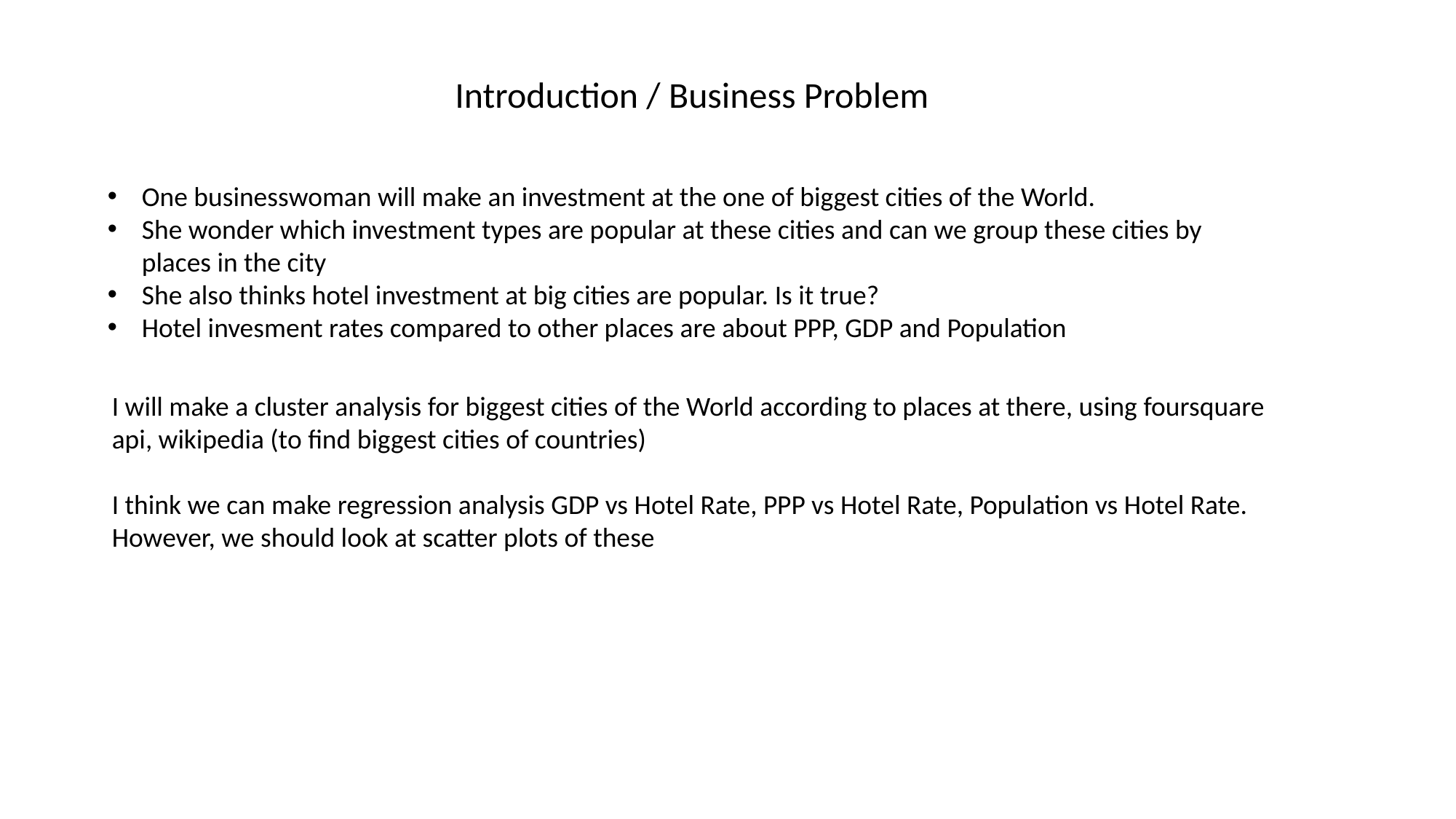

Introduction / Business Problem
One businesswoman will make an investment at the one of biggest cities of the World.
She wonder which investment types are popular at these cities and can we group these cities by places in the city
She also thinks hotel investment at big cities are popular. Is it true?
Hotel invesment rates compared to other places are about PPP, GDP and Population

I will make a cluster analysis for biggest cities of the World according to places at there, using foursquare api, wikipedia (to find biggest cities of countries)

I think we can make regression analysis GDP vs Hotel Rate, PPP vs Hotel Rate, Population vs Hotel Rate. However, we should look at scatter plots of these